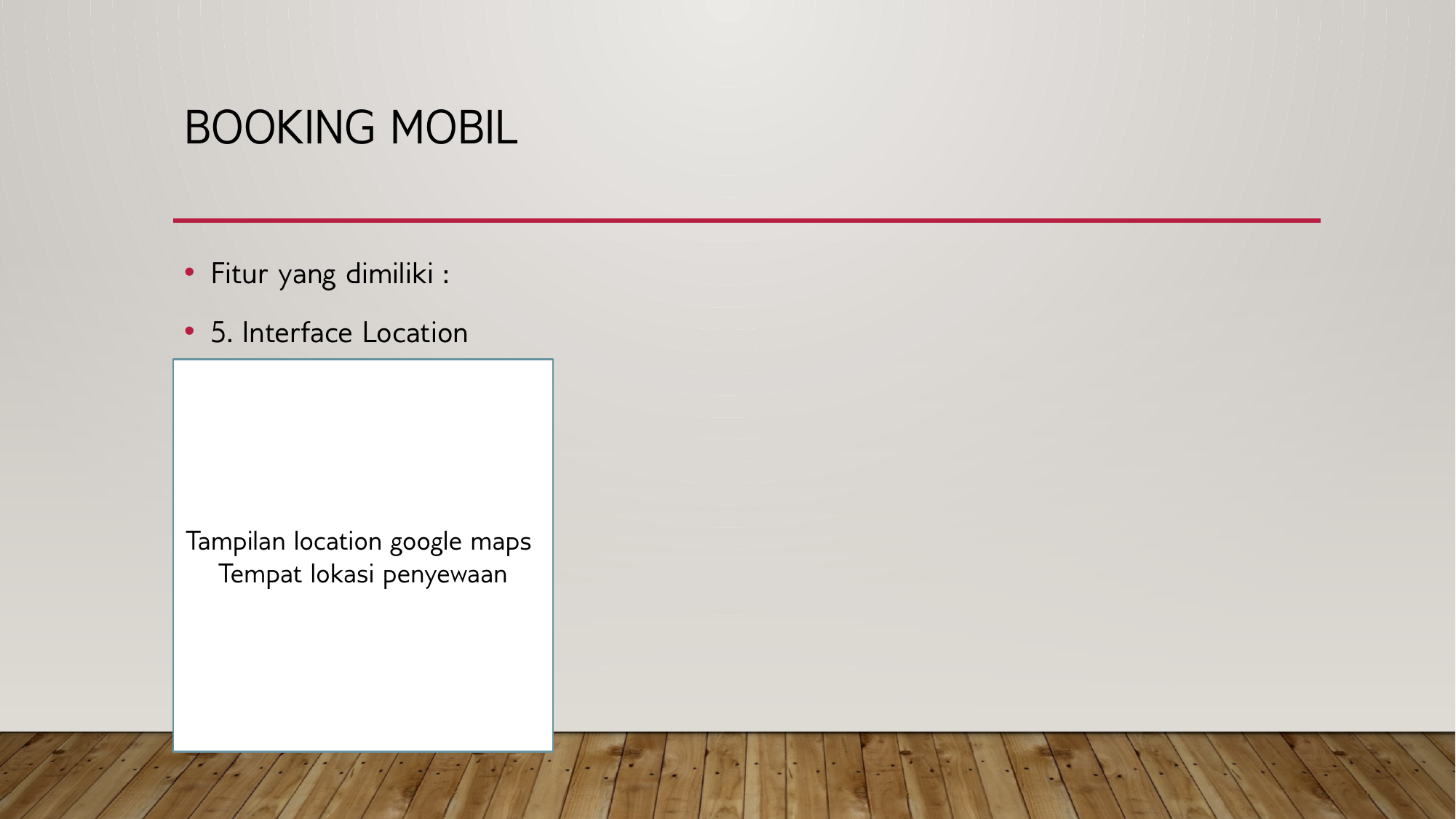

# Booking Mobil
Fitur yang dimiliki :
5. Interface Location
Tampilan location google maps
Tempat lokasi penyewaan